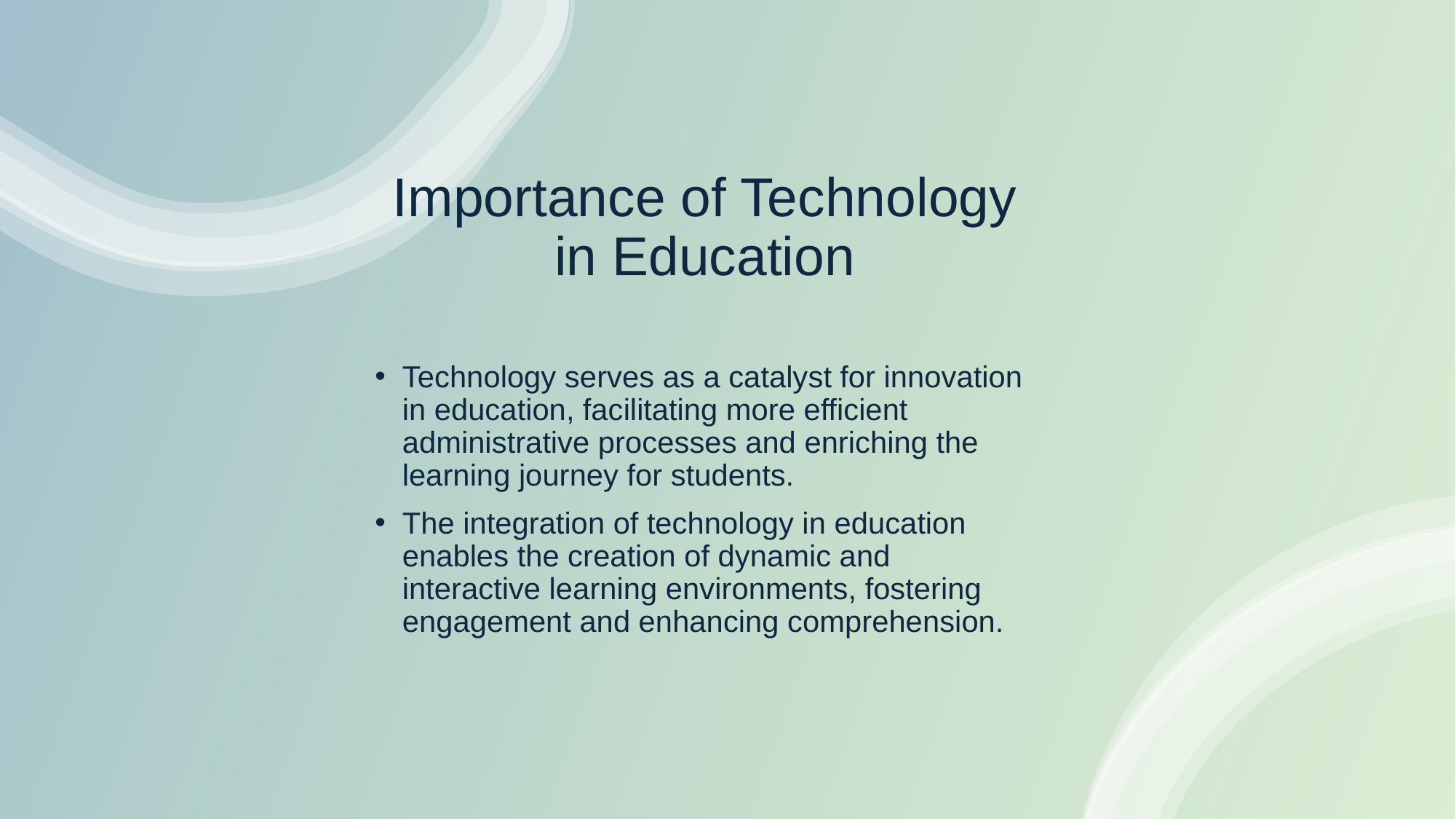

# Importance of Technology in Education
Technology serves as a catalyst for innovation in education, facilitating more efficient administrative processes and enriching the learning journey for students.
The integration of technology in education enables the creation of dynamic and interactive learning environments, fostering engagement and enhancing comprehension.